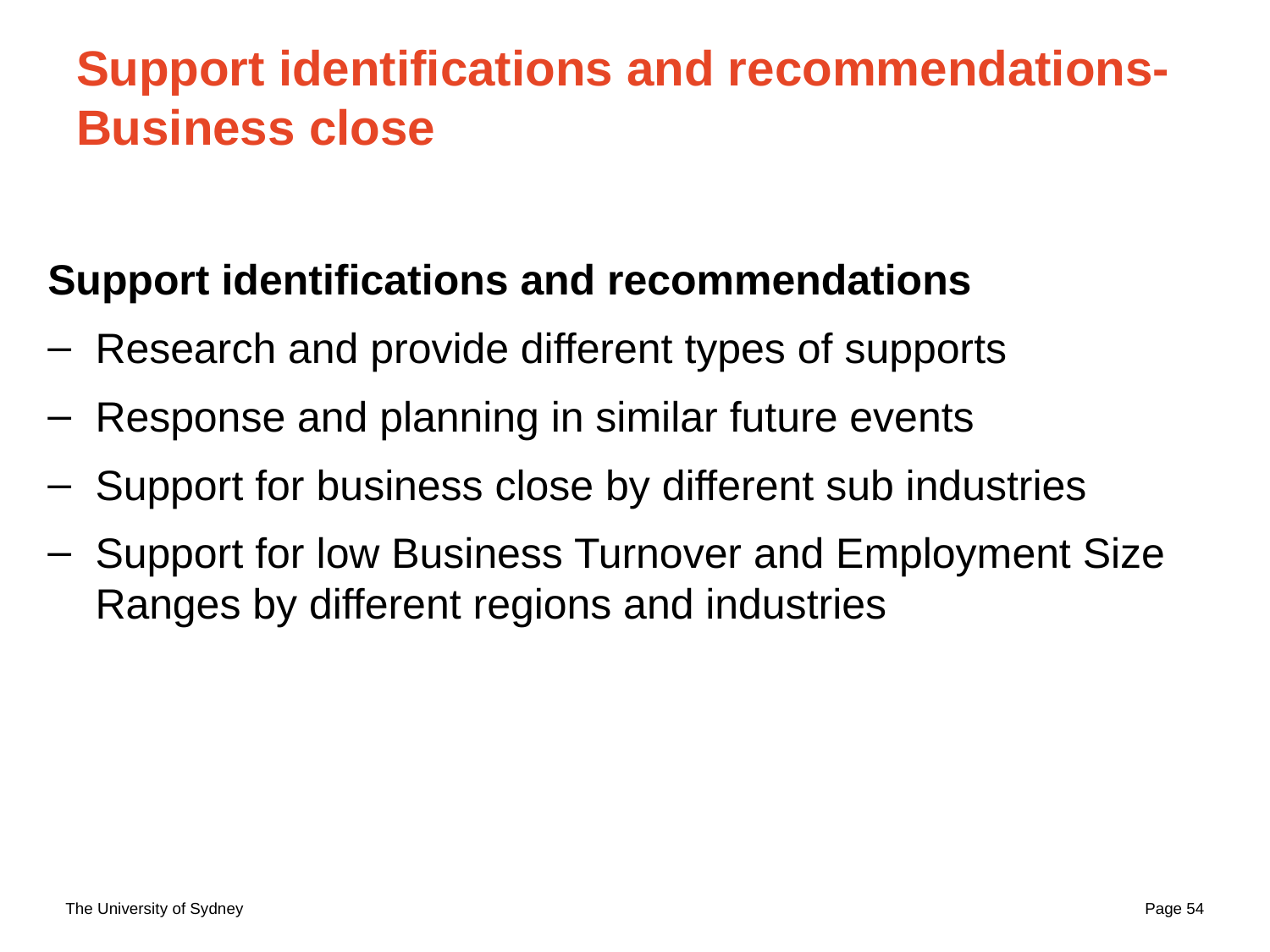

# Support identifications and recommendations- Business close

Support identifications and recommendations
Research and provide different types of supports
Response and planning in similar future events
Support for business close by different sub industries
Support for low Business Turnover and Employment Size Ranges by different regions and industries